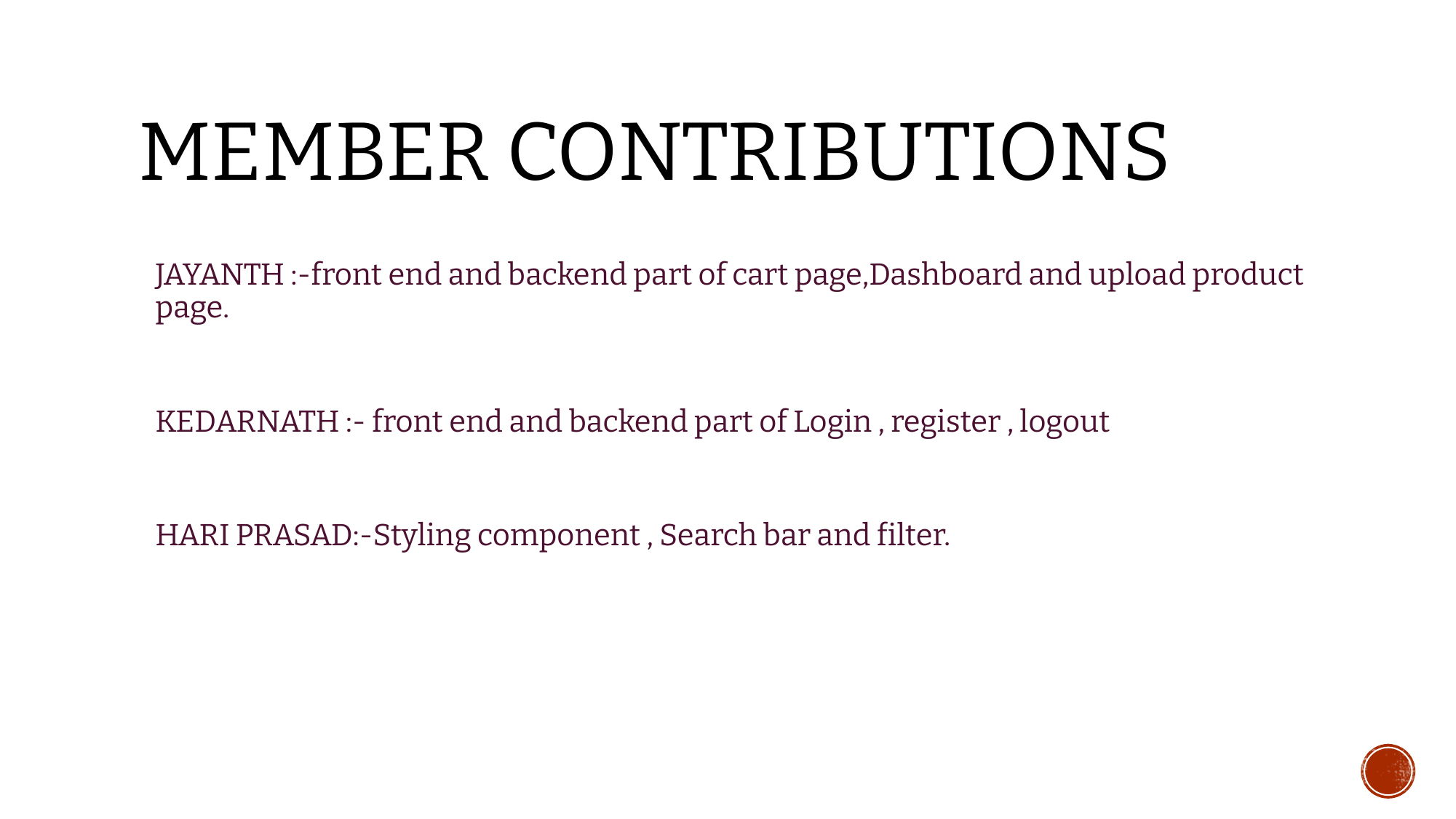

# MEMBER CONTRIBUTIONS
JAYANTH :-front end and backend part of cart page,Dashboard and upload product page.

KEDARNATH :- front end and backend part of Login , register , logout

HARI PRASAD:-Styling component , Search bar and filter.